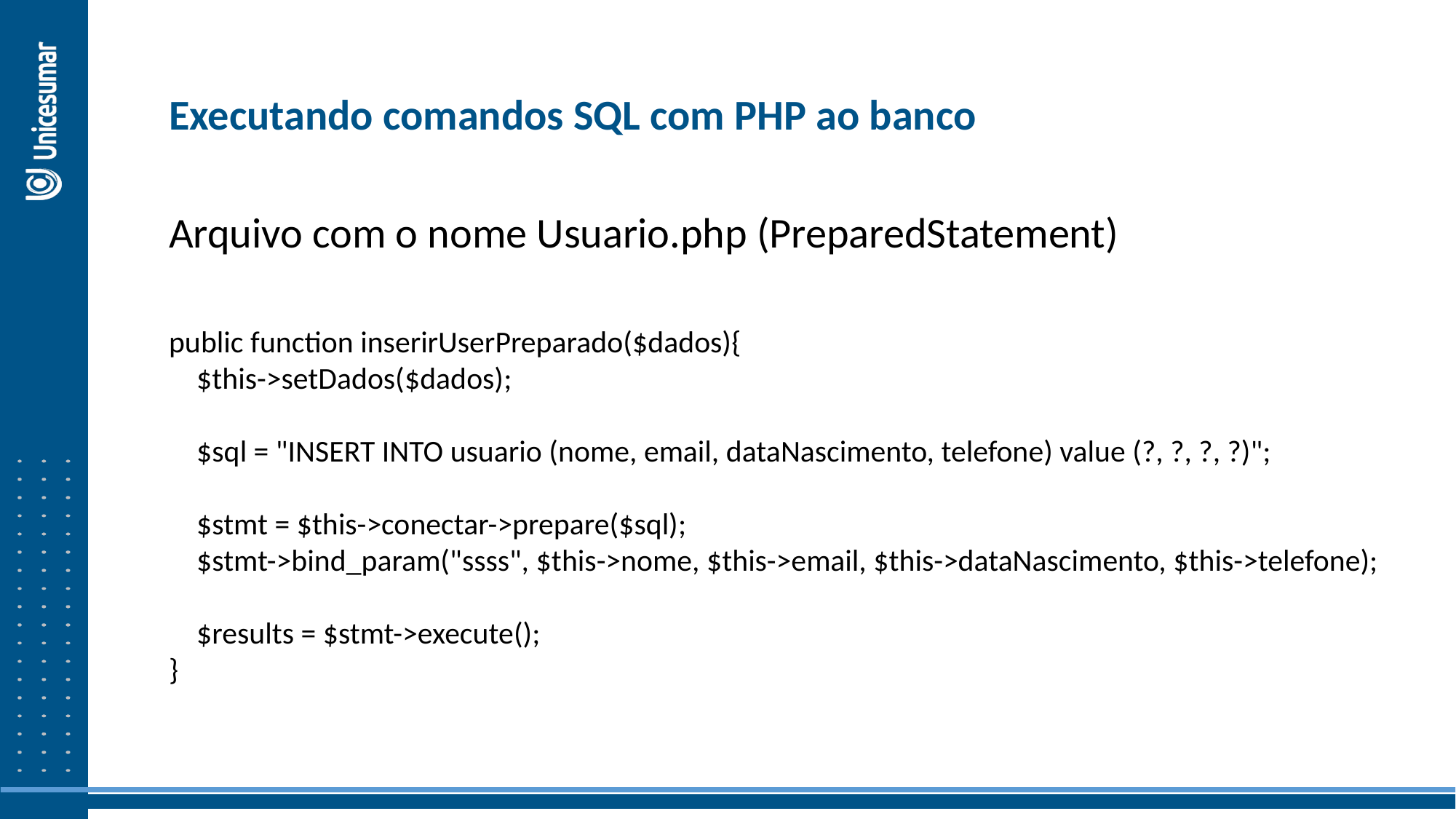

Executando comandos SQL com PHP ao banco
Arquivo com o nome Usuario.php (PreparedStatement)

public function inserirUserPreparado($dados){
    $this->setDados($dados);

    $sql = "INSERT INTO usuario (nome, email, dataNascimento, telefone) value (?, ?, ?, ?)";

    $stmt = $this->conectar->prepare($sql);
    $stmt->bind_param("ssss", $this->nome, $this->email, $this->dataNascimento, $this->telefone);

    $results = $stmt->execute();
}